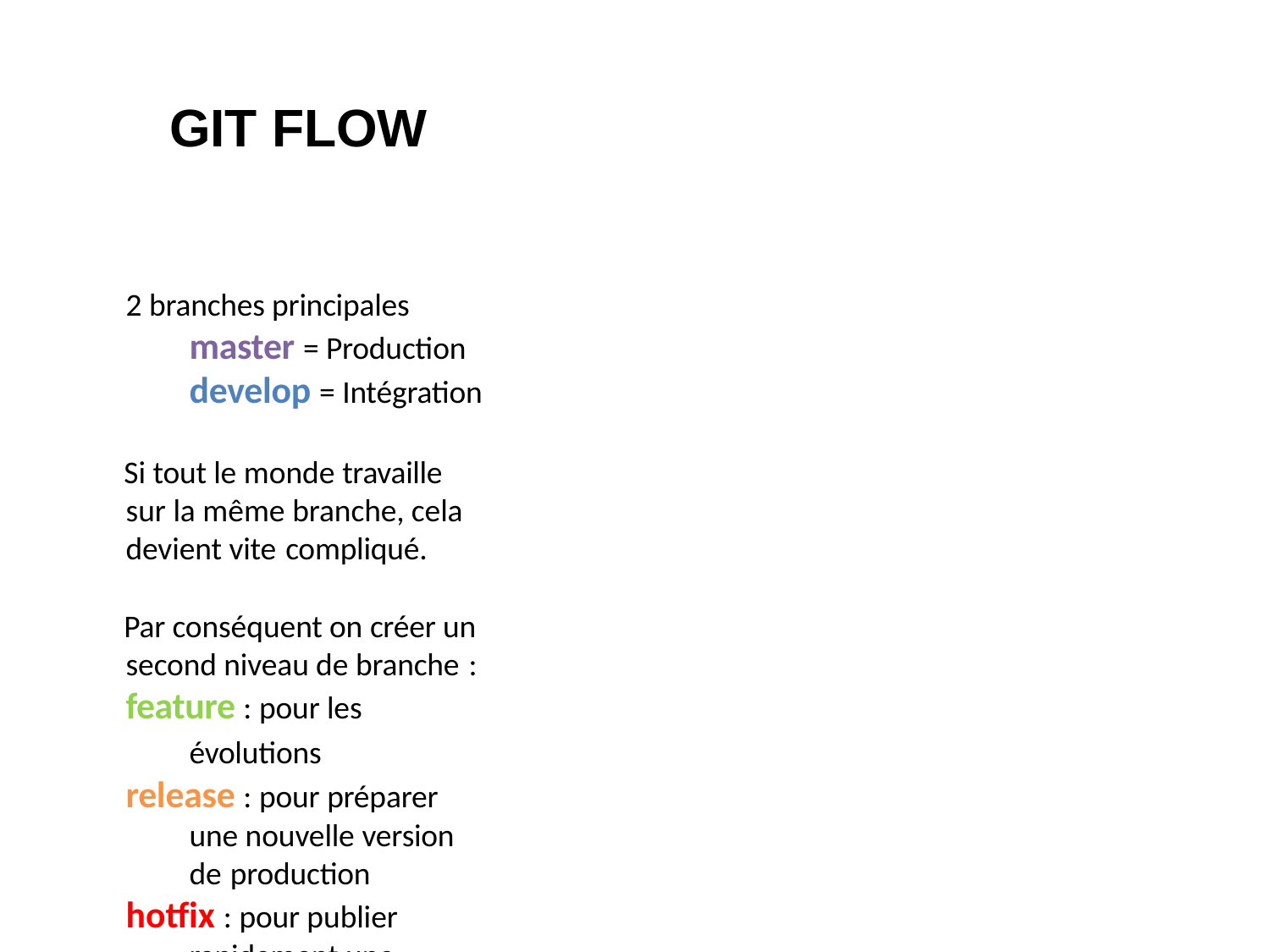

# GIT FLOW
2 branches principales  master = Production  develop = Intégration

Si tout le monde travaille sur la même branche, cela devient vite compliqué.

Par conséquent on créer un second niveau de branche :
feature : pour les évolutions
release : pour préparer une nouvelle version de production
hotfix : pour publier rapidement une correction à partir de la branche master